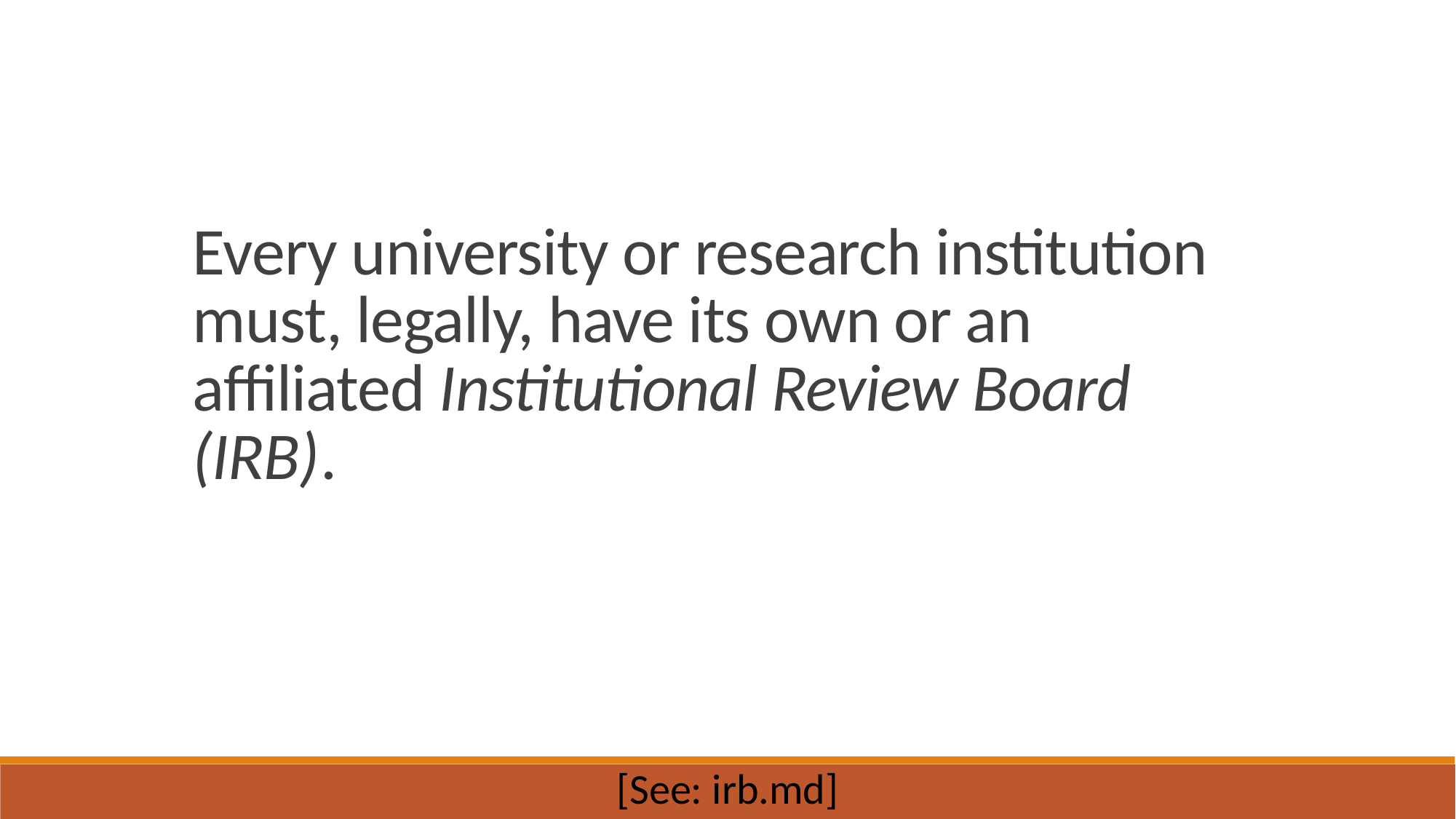

Every university or research institution must, legally, have its own or an affiliated Institutional Review Board (IRB).
[See: irb.md]